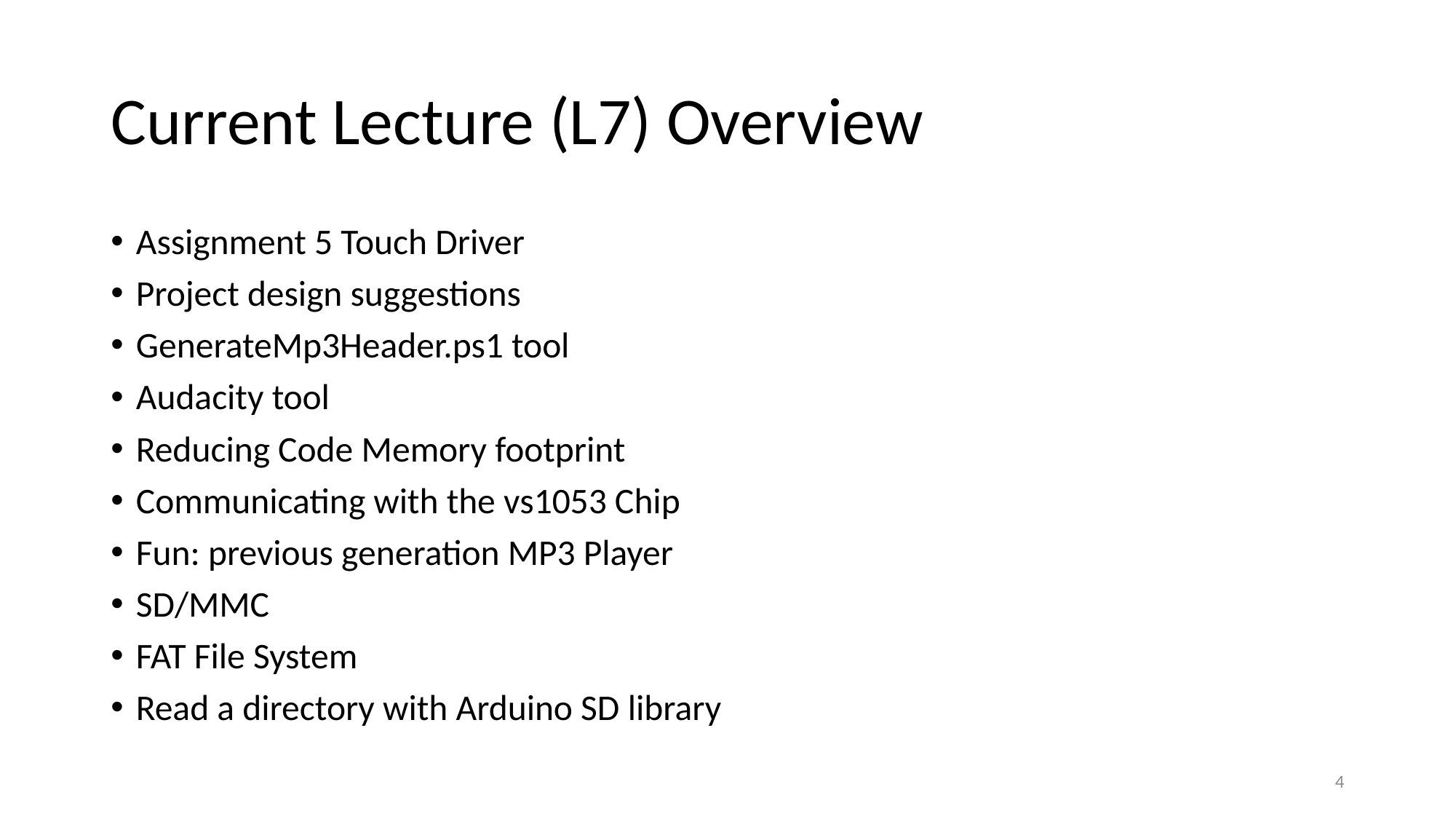

# Current Lecture (L7) Overview
Assignment 5 Touch Driver
Project design suggestions
GenerateMp3Header.ps1 tool
Audacity tool
Reducing Code Memory footprint
Communicating with the vs1053 Chip
Fun: previous generation MP3 Player
SD/MMC
FAT File System
Read a directory with Arduino SD library

4